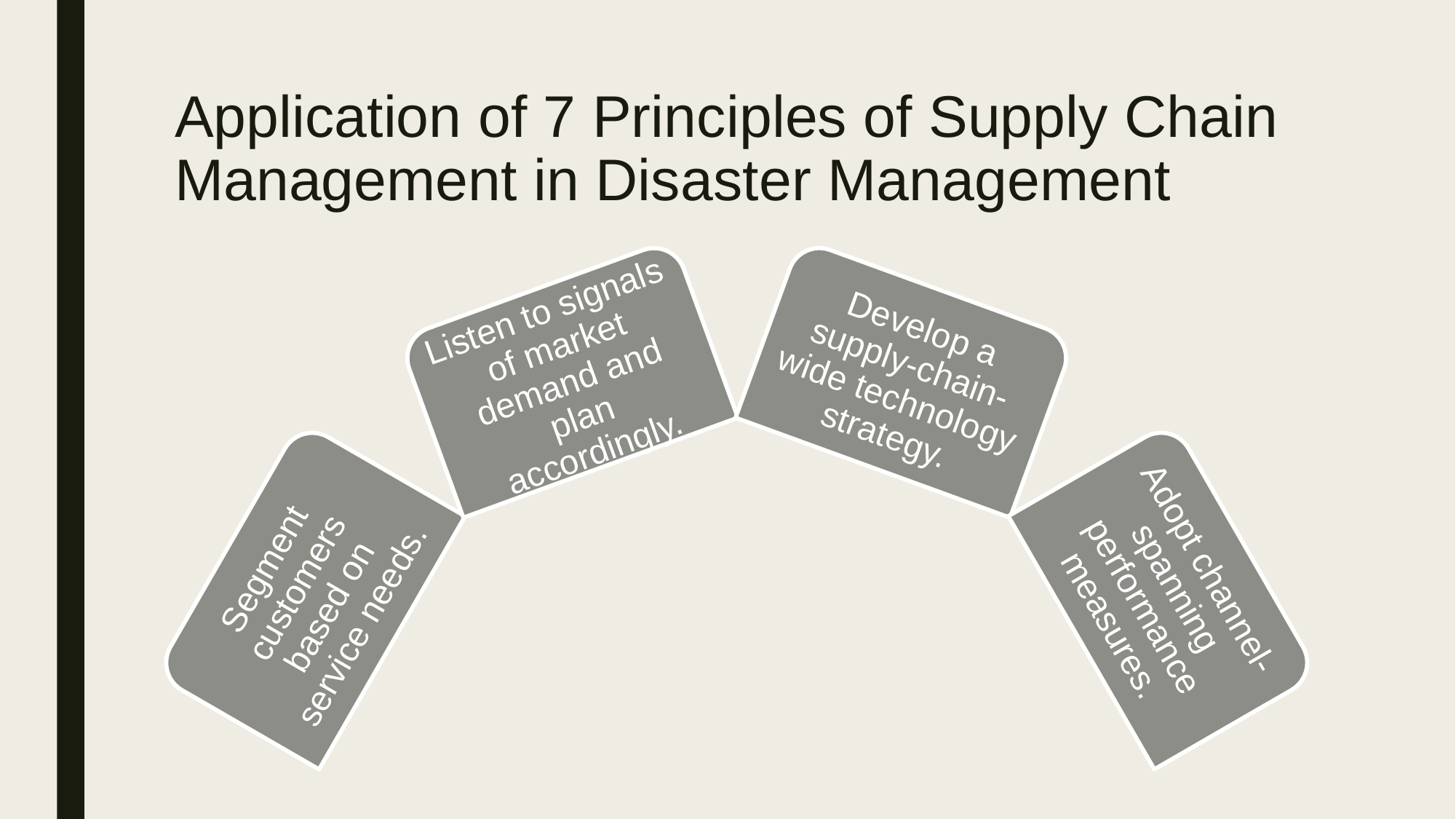

# Application of 7 Principles of Supply Chain Management in Disaster Management
Segment customers based on service needs.
Listen to signals of market demand and plan accordingly.
Develop a supply-chain-wide technology strategy.
Adopt channel-spanning performance measures.